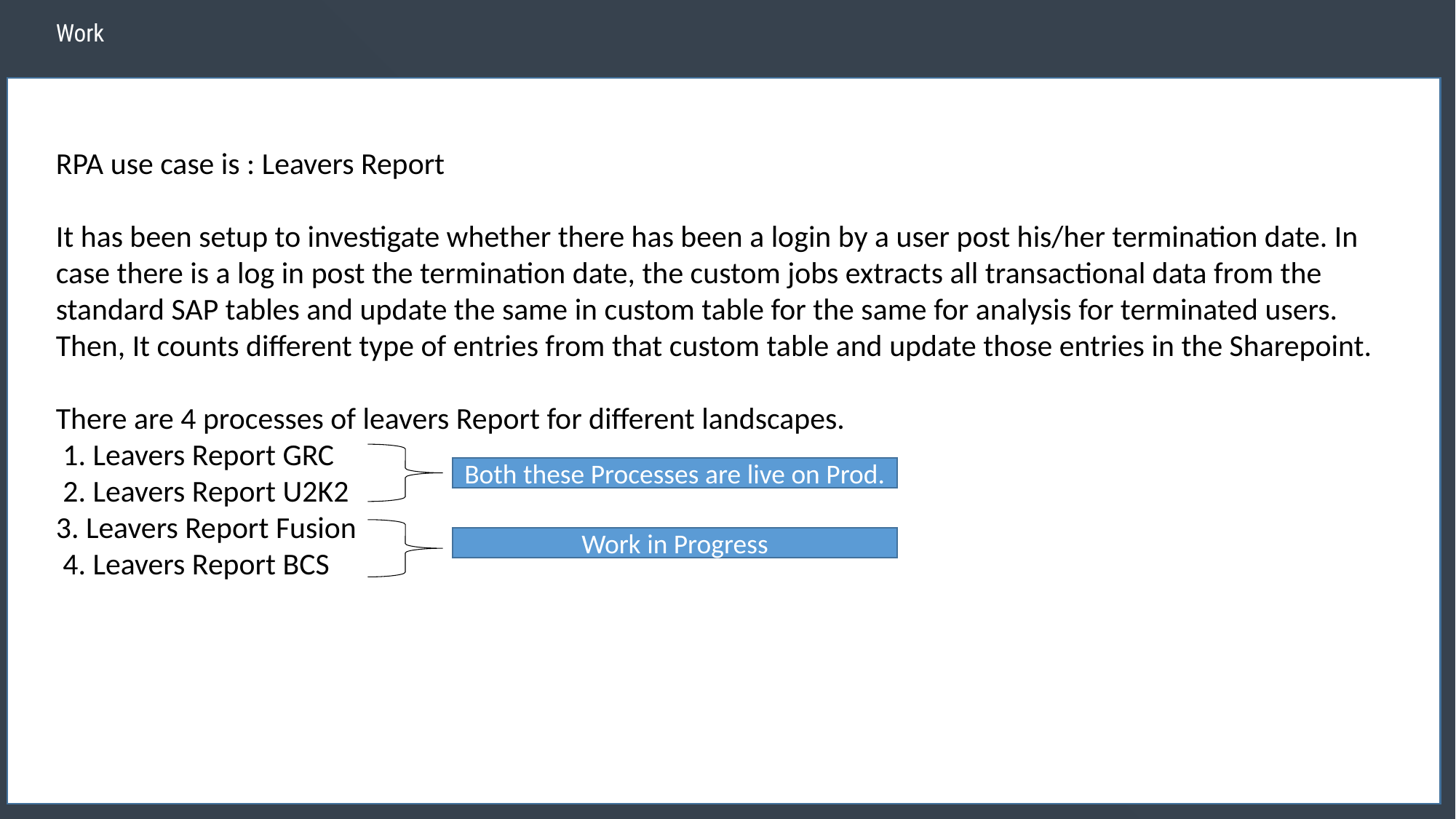

Work

RPA use case is : Leavers Report

It has been setup to investigate whether there has been a login by a user post his/her termination date. In case there is a log in post the termination date, the custom jobs extracts all transactional data from the standard SAP tables and update the same in custom table for the same for analysis for terminated users. Then, It counts different type of entries from that custom table and update those entries in the Sharepoint.

There are 4 processes of leavers Report for different landscapes.
 1. Leavers Report GRC
 2. Leavers Report U2K2
3. Leavers Report Fusion
 4. Leavers Report BCS

Both these Processes are live on Prod.

Work in Progress